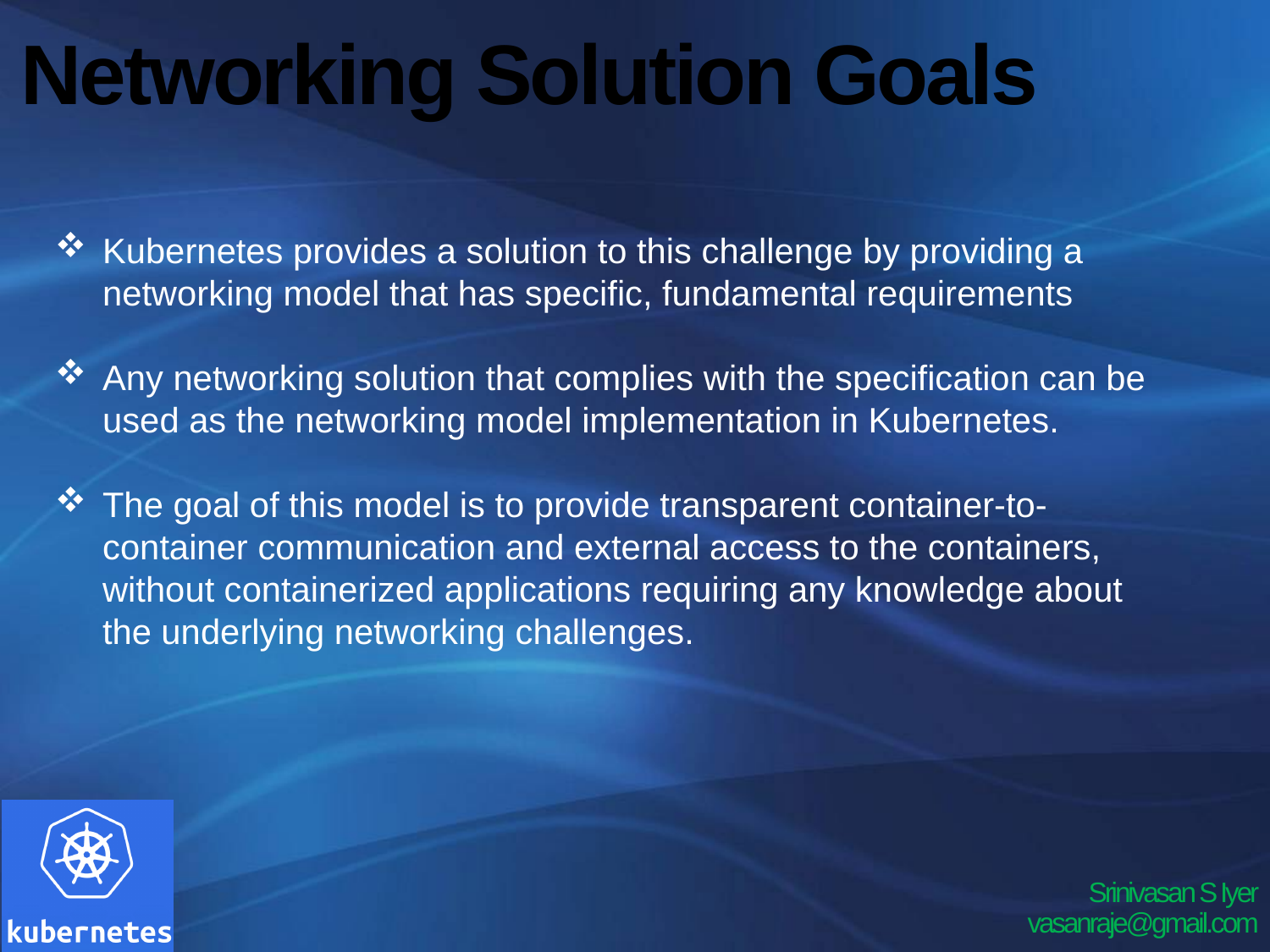

# Networking Solution Goals
Kubernetes provides a solution to this challenge by providing a networking model that has specific, fundamental requirements

Any networking solution that complies with the specification can be used as the networking model implementation in Kubernetes.

The goal of this model is to provide transparent container-to-container communication and external access to the containers, without containerized applications requiring any knowledge about the underlying networking challenges.